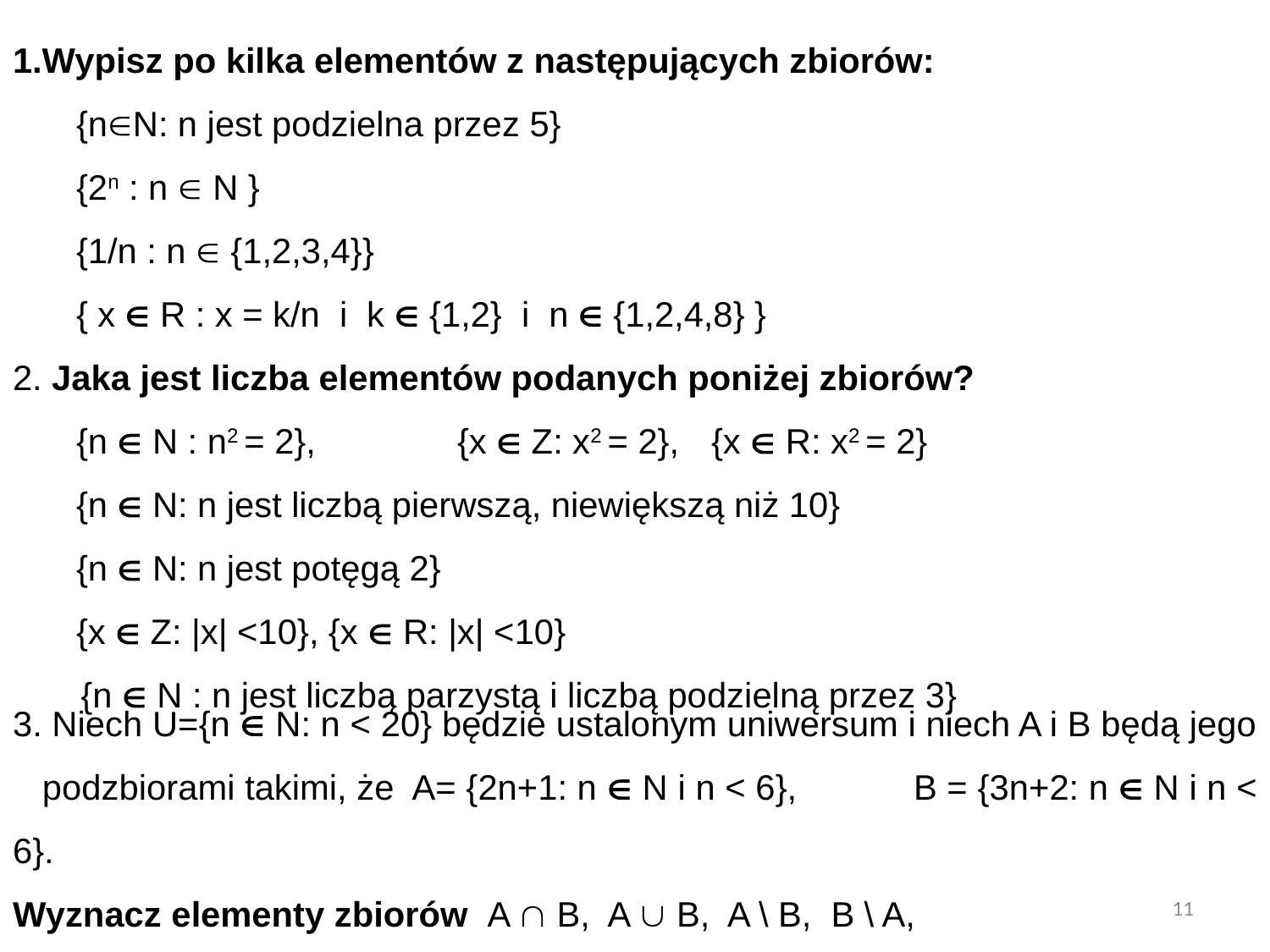

Wypisz po kilka elementów z następujących zbiorów:
{n∈N: n jest podzielna przez 5}
{2n : n ∈ N }
{1/n : n ∈ {1,2,3,4}}
{ x ∈ R : x = k/n  i  k ∈ {1,2}  i  n ∈ {1,2,4,8} }

2. Jaka jest liczba elementów podanych poniżej zbiorów?
{n ∈ N : n2 = 2}, 		{x ∈ Z: x2 = 2}, 	{x ∈ R: x2 = 2}
{n ∈ N: n jest liczbą pierwszą, niewiększą niż 10}
{n ∈ N: n jest potęgą 2}
{x ∈ Z: |x| <10}, {x ∈ R: |x| <10}
       {n ∈ N : n jest liczbą parzystą i liczbą podzielną przez 3}
3. Niech U={n ∈ N: n < 20} będzie ustalonym uniwersum i niech A i B będą jego    podzbiorami takimi, że  A= {2n+1: n ∈ N i n < 6},	 B = {3n+2: n ∈ N i n < 6}.
Wyznacz elementy zbiorów  A ∩ B,  A ∪ B,  A \ B,  B \ A,
11